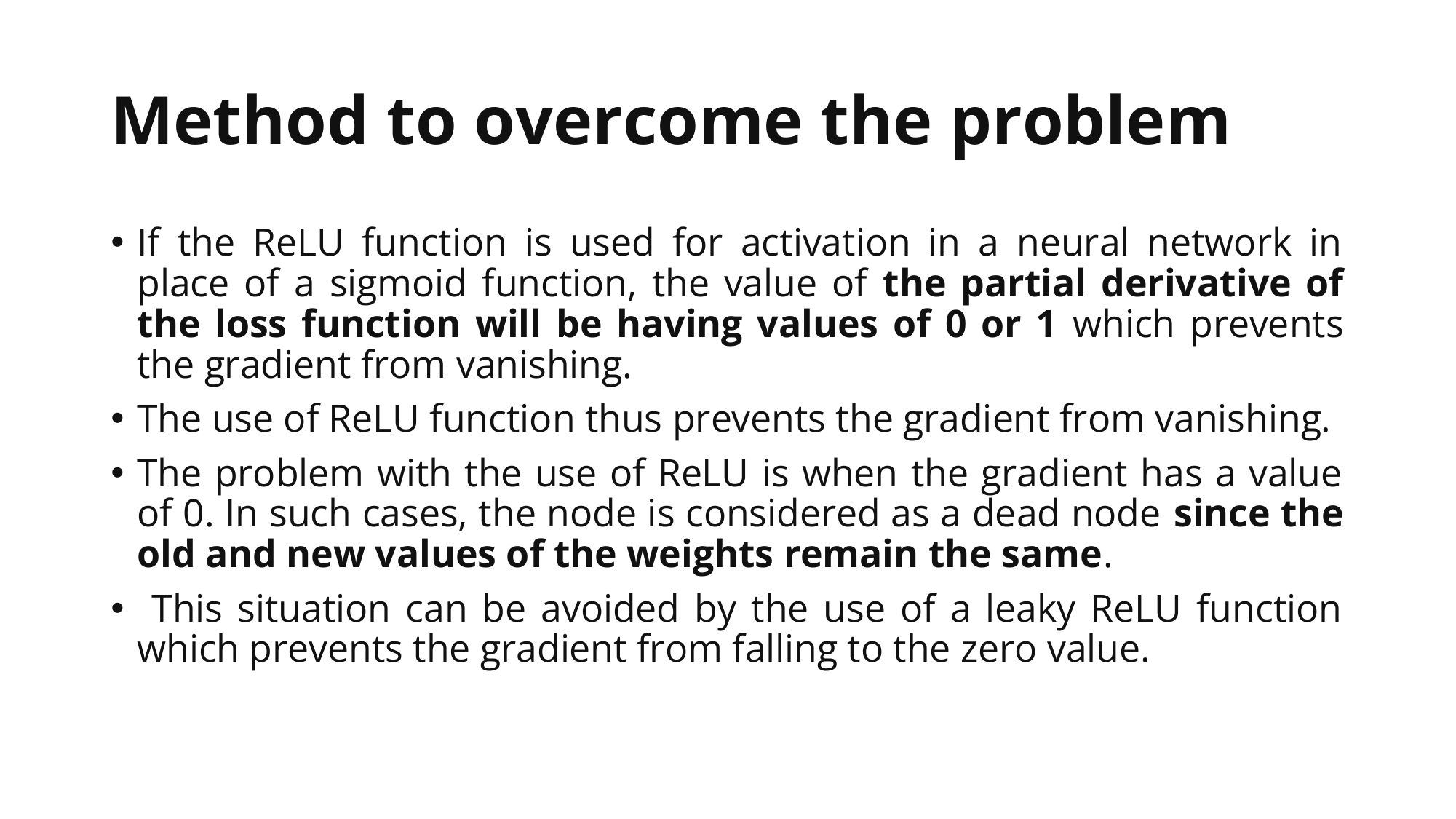

# Method to overcome the problem
If the ReLU function is used for activation in a neural network in place of a sigmoid function, the value of the partial derivative of the loss function will be having values of 0 or 1 which prevents the gradient from vanishing.
The use of ReLU function thus prevents the gradient from vanishing.
The problem with the use of ReLU is when the gradient has a value of 0. In such cases, the node is considered as a dead node since the old and new values of the weights remain the same.
 This situation can be avoided by the use of a leaky ReLU function which prevents the gradient from falling to the zero value.